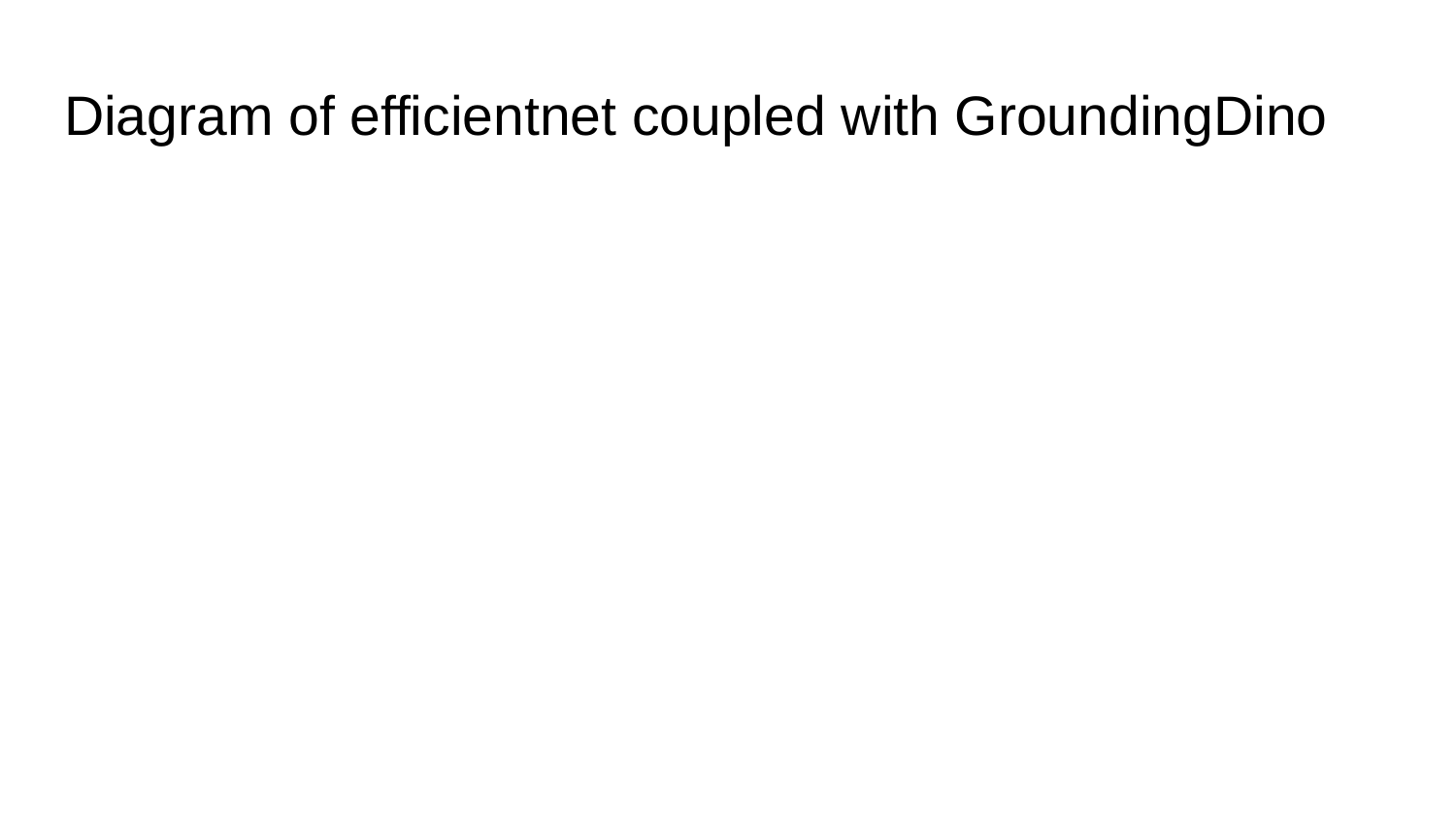

# Diagram of efficientnet coupled with GroundingDino